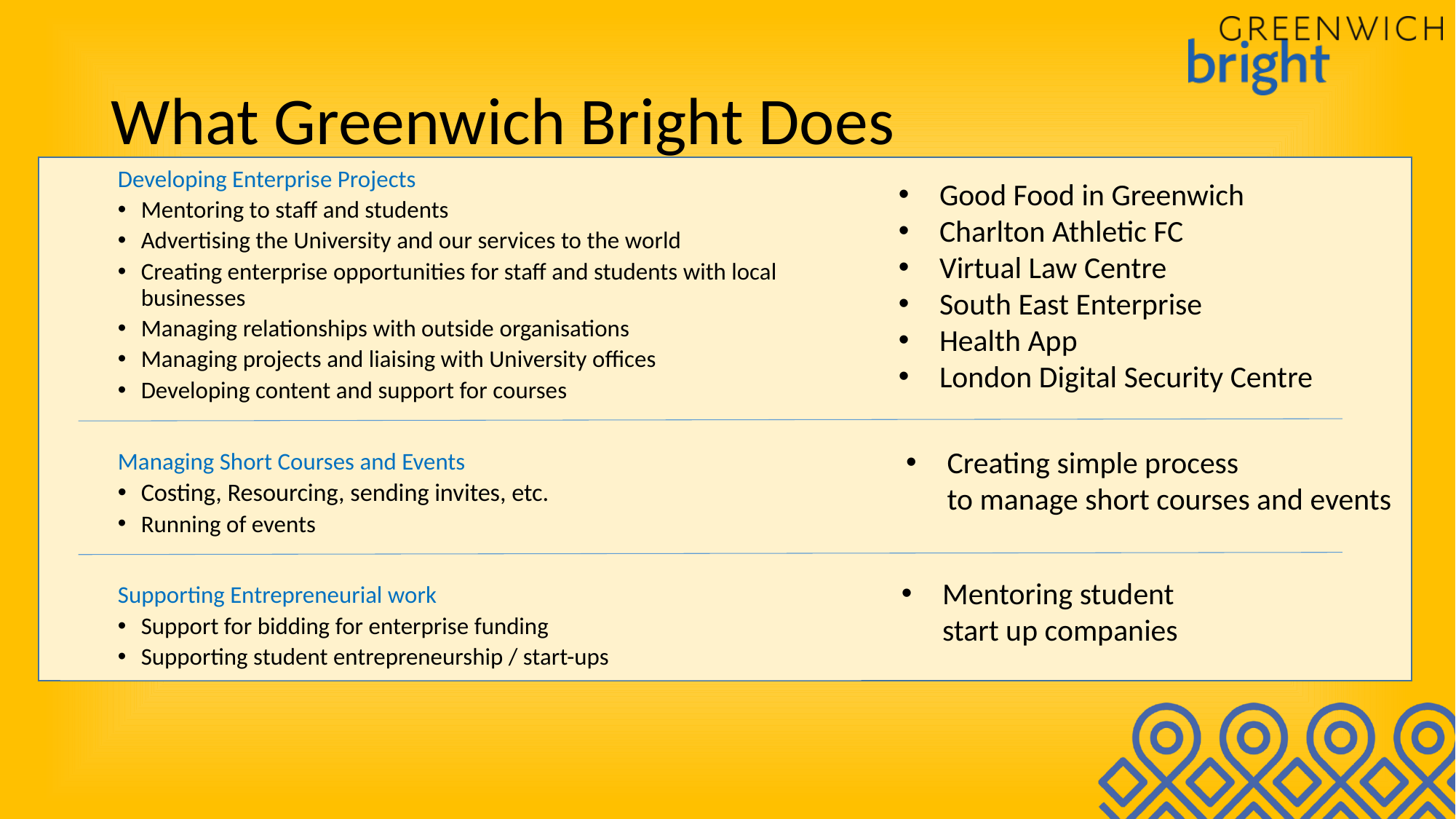

# What Greenwich Bright Does

Developing Enterprise Projects
Mentoring to staff and students
Advertising the University and our services to the world
Creating enterprise opportunities for staff and students with local businesses
Managing relationships with outside organisations
Managing projects and liaising with University offices
Developing content and support for courses

Managing Short Courses and Events
Costing, Resourcing, sending invites, etc.
Running of events

Supporting Entrepreneurial work
Support for bidding for enterprise funding
Supporting student entrepreneurship / start-ups

Good Food in Greenwich
Charlton Athletic FC
Virtual Law Centre
South East Enterprise
Health App
London Digital Security Centre
Creating simple process
to manage short courses and events
Mentoring student
start up companies